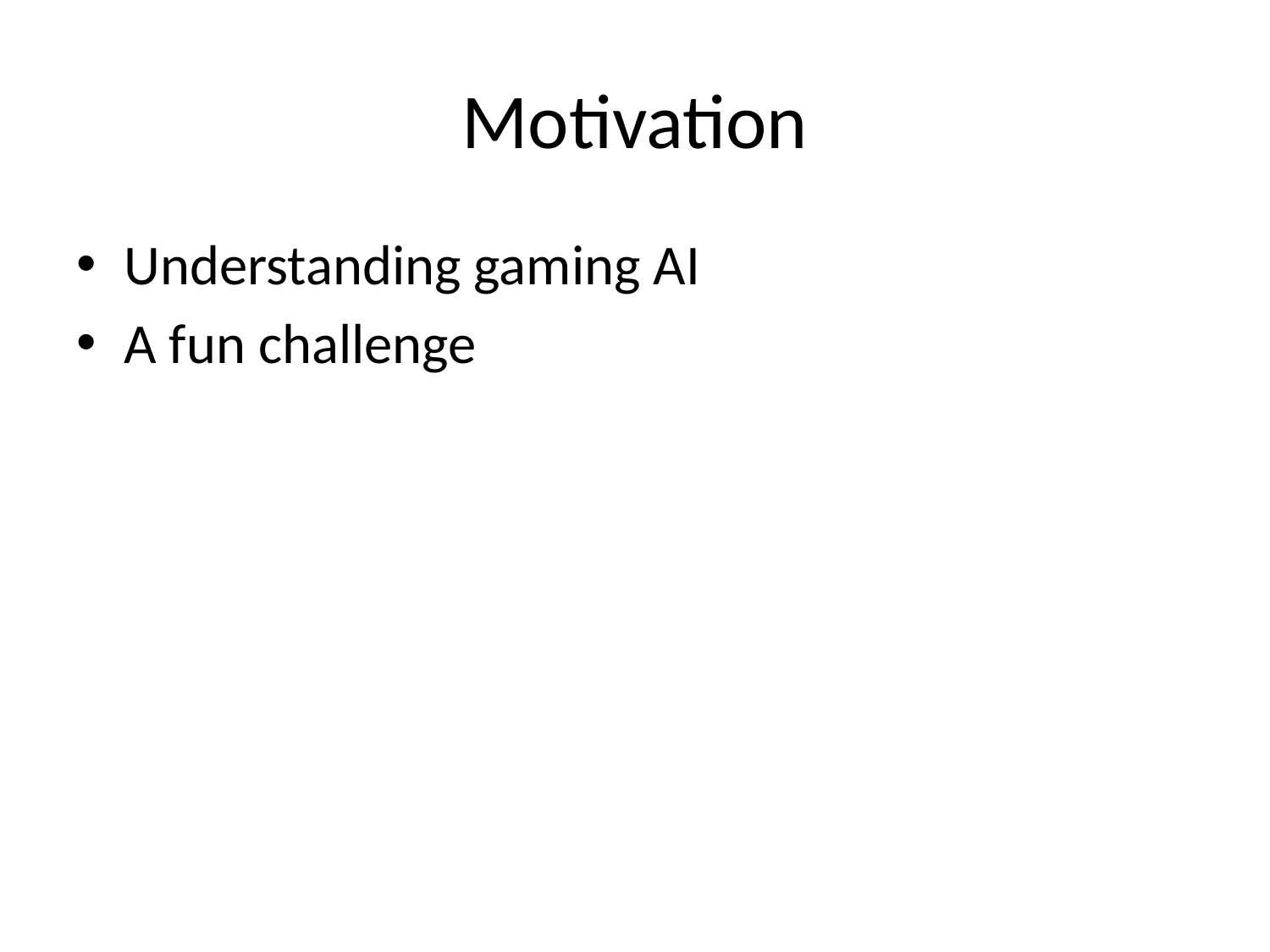

# Motivation
Understanding gaming AI
A fun challenge